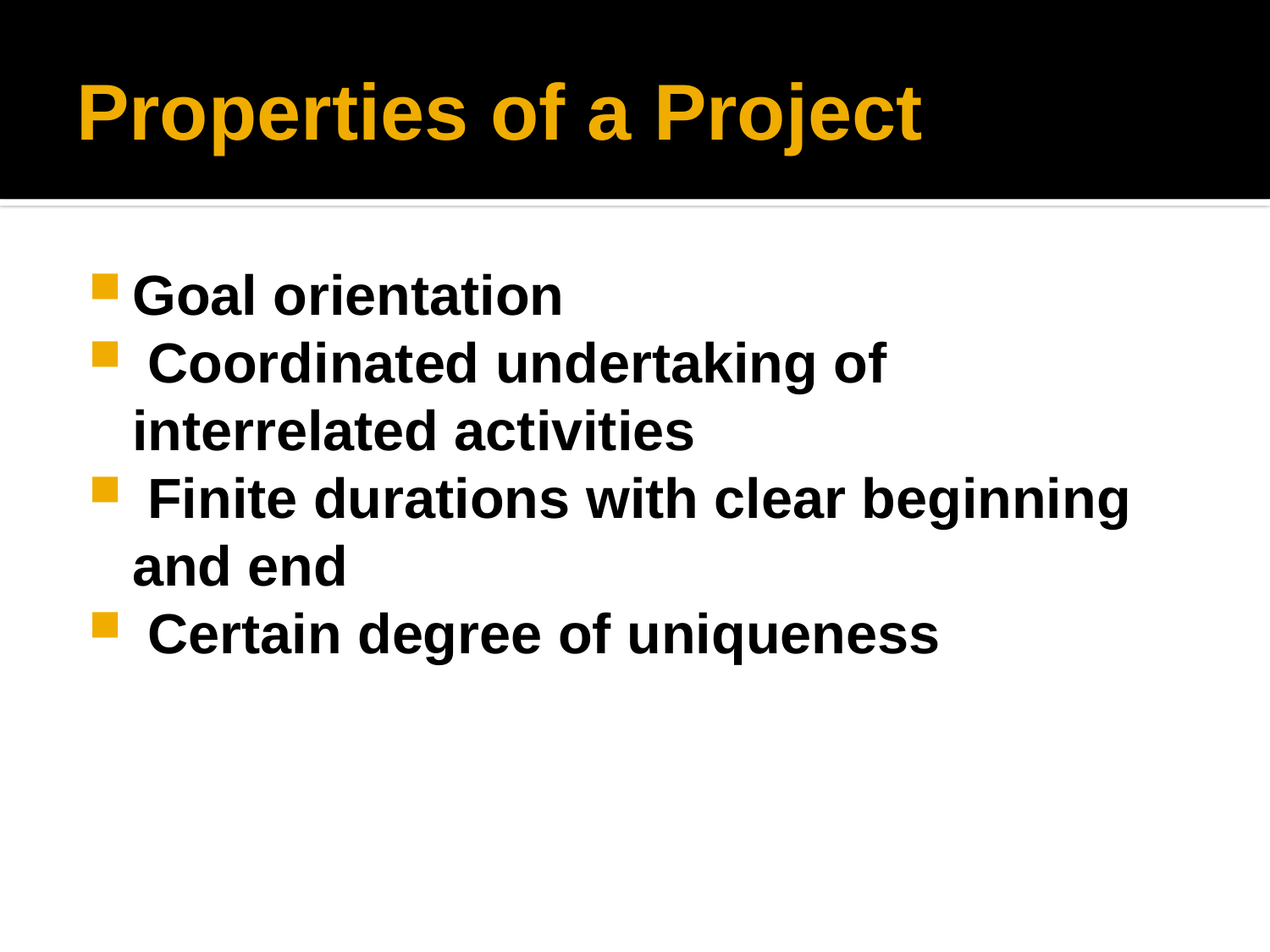

# Properties of a Project
Goal orientation
 Coordinated undertaking of interrelated activities
 Finite durations with clear beginning and end
 Certain degree of uniqueness